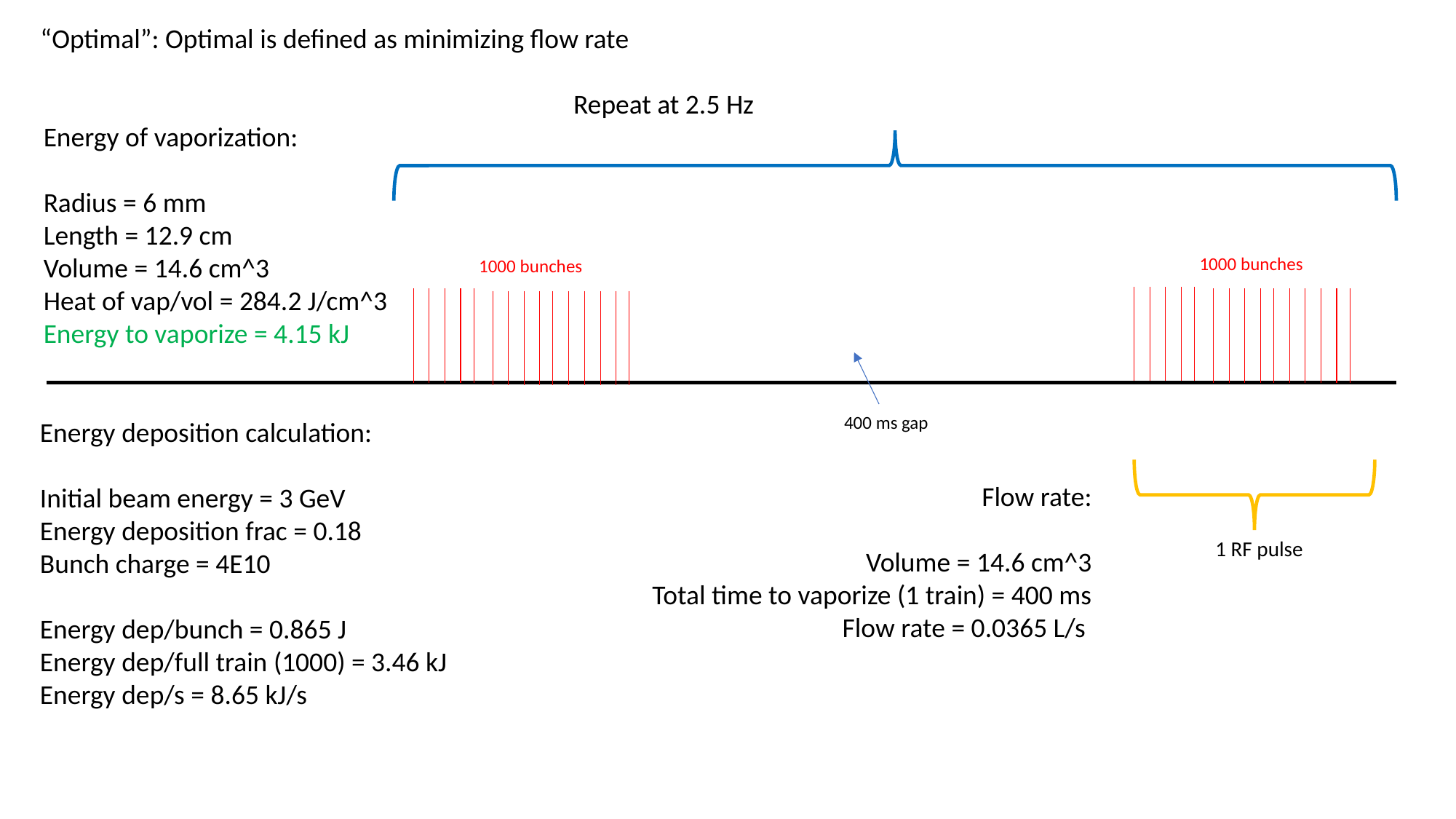

“Optimal”: Optimal is defined as minimizing flow rate
Repeat at 2.5 Hz
Energy of vaporization:

Radius = 6 mm
Length = 12.9 cm
Volume = 14.6 cm^3
Heat of vap/vol = 284.2 J/cm^3
Energy to vaporize = 4.15 kJ
1000 bunches
1000 bunches

400 ms gap
Energy deposition calculation:

Initial beam energy = 3 GeV
Energy deposition frac = 0.18
Bunch charge = 4E10

Energy dep/bunch = 0.865 J
Energy dep/full train (1000) = 3.46 kJ
Energy dep/s = 8.65 kJ/s

Flow rate:

Volume = 14.6 cm^3
Total time to vaporize (1 train) = 400 ms
Flow rate = 0.0365 L/s
1 RF pulse